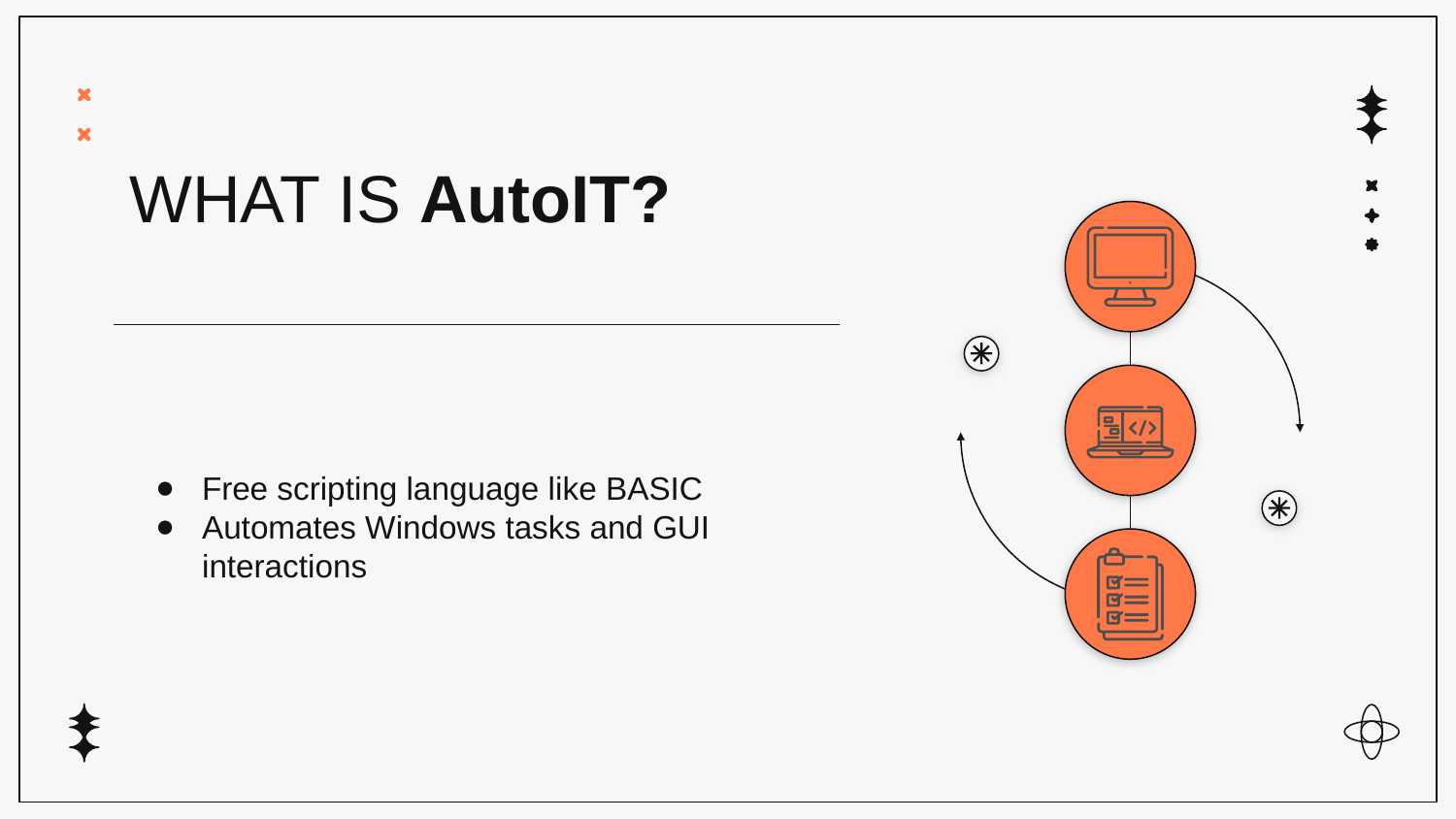

# WHAT IS AutoIT?

Free scripting language like BASIC
Automates Windows tasks and GUI interactions